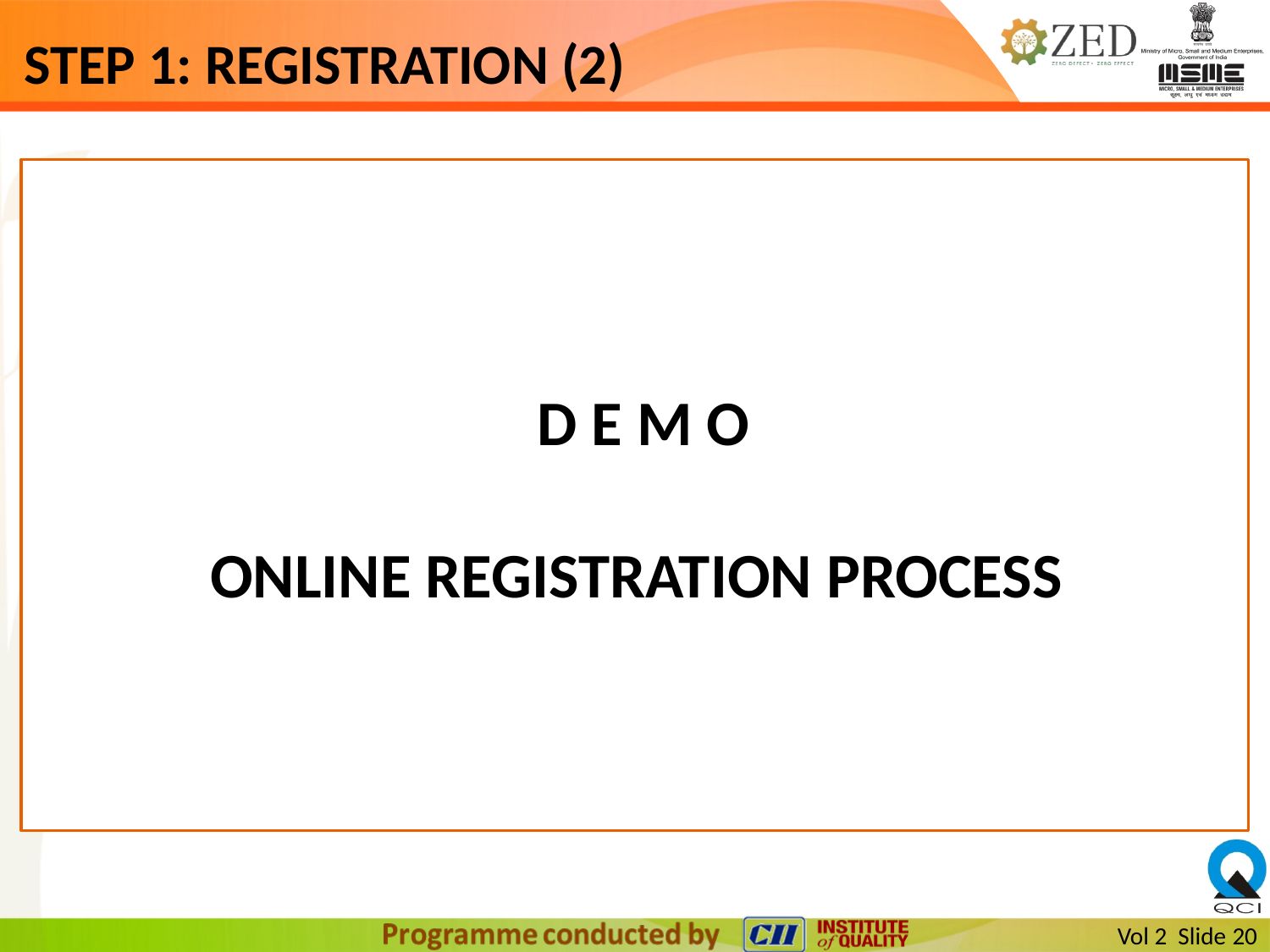

# STEP 1: REGISTRATION (2)

 D E M O

ONLINE REGISTRATION PROCESS